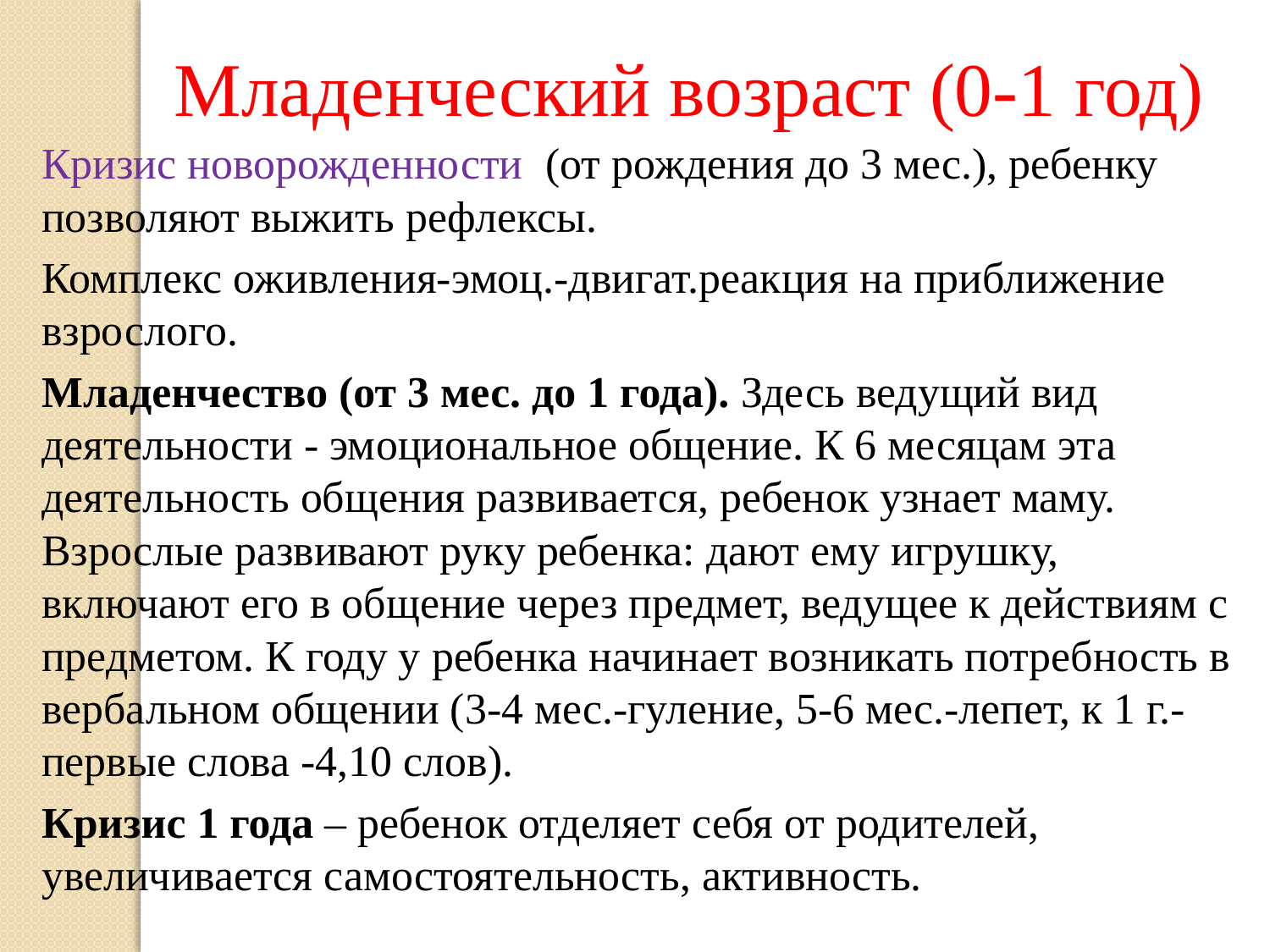

Младенческий возраст (0-1 год)
Кризис новорожденности  (от рождения до 3 мес.), ребенку позволяют выжить рефлексы.
Комплекс оживления-эмоц.-двигат.реакция на приближение взрослого.
Младенчество (от 3 мес. до 1 года). Здесь ведущий вид деятельности - эмоциональное общение. К 6 месяцам эта деятельность общения развивается, ребенок узнает маму. Взрослые развивают руку ребенка: дают ему игрушку, включают его в общение через предмет, ведущее к действиям с предметом. К году у ребенка начинает возникать потребность в вербальном общении (3-4 мес.-гуление, 5-6 мес.-лепет, к 1 г.-первые слова -4,10 слов).
Кризис 1 года – ребенок отделяет себя от родителей, увеличивается самостоятельность, активность.